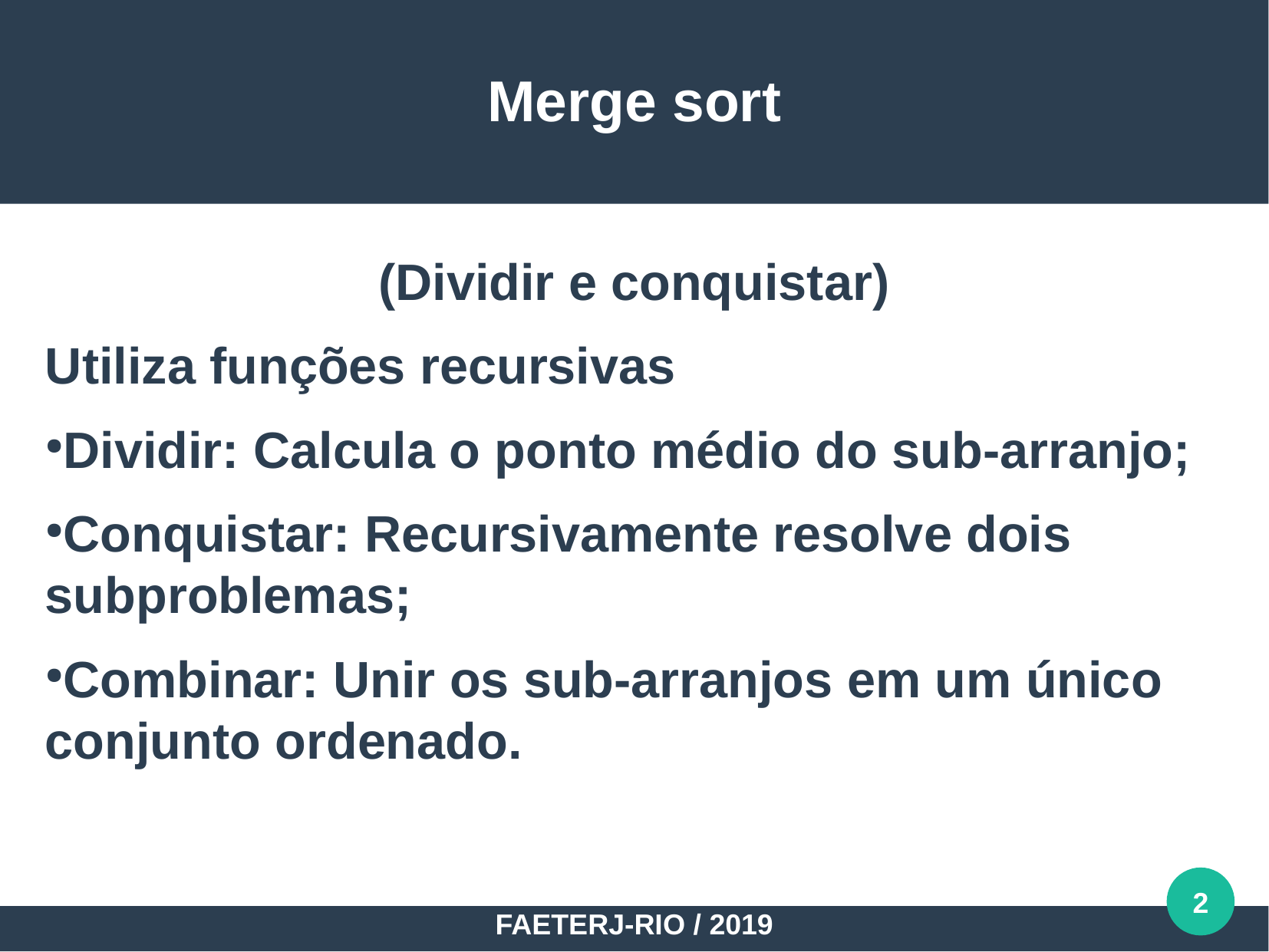

Merge sort
(Dividir e conquistar)
Utiliza funções recursivas
Dividir: Calcula o ponto médio do sub-arranjo;
Conquistar: Recursivamente resolve dois subproblemas;
Combinar: Unir os sub-arranjos em um único conjunto ordenado.
2
FAETERJ-RIO / 2019